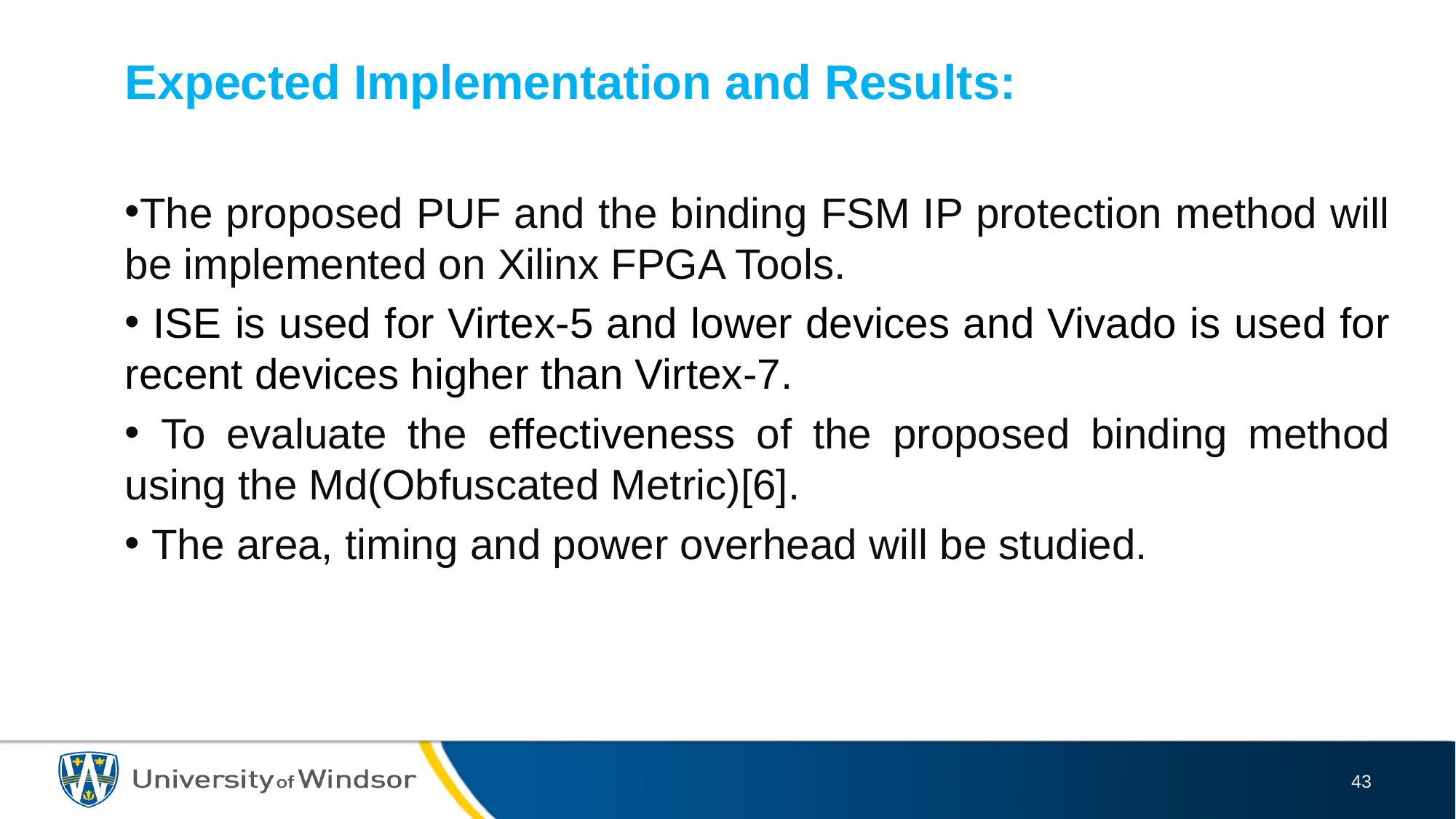

Expected Implementation and Results:

The proposed PUF and the binding FSM IP protection method will be implemented on Xilinx FPGA Tools.
 ISE is used for Virtex-5 and lower devices and Vivado is used for recent devices higher than Virtex-7.
 To evaluate the effectiveness of the proposed binding method using the Md(Obfuscated Metric)[6].
 The area, timing and power overhead will be studied.
43